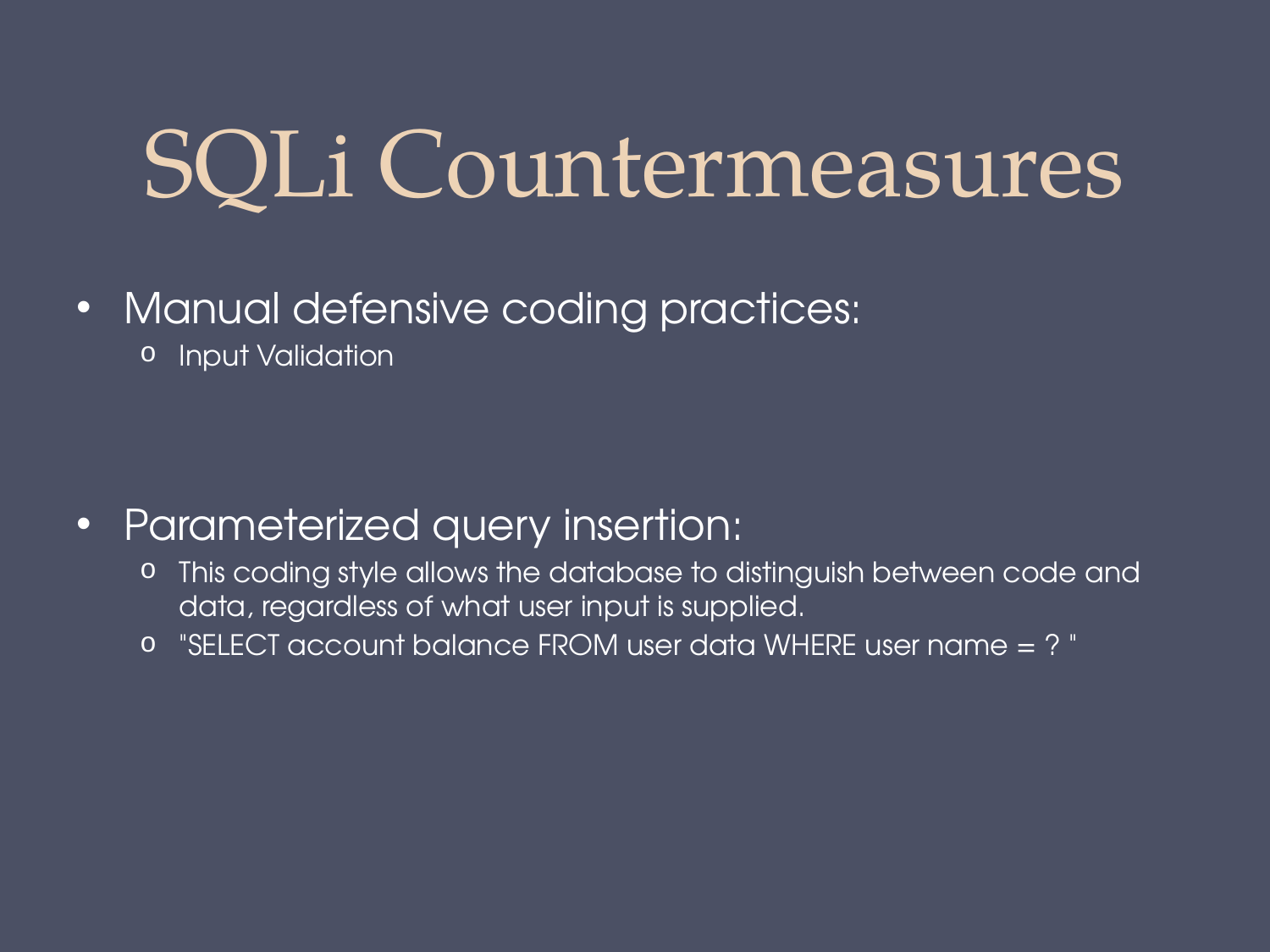

# SQLi Countermeasures
Manual defensive coding practices:
Input Validation

Parameterized query insertion:
This coding style allows the database to distinguish between code and data, regardless of what user input is supplied.
"SELECT account balance FROM user data WHERE user name = ? "